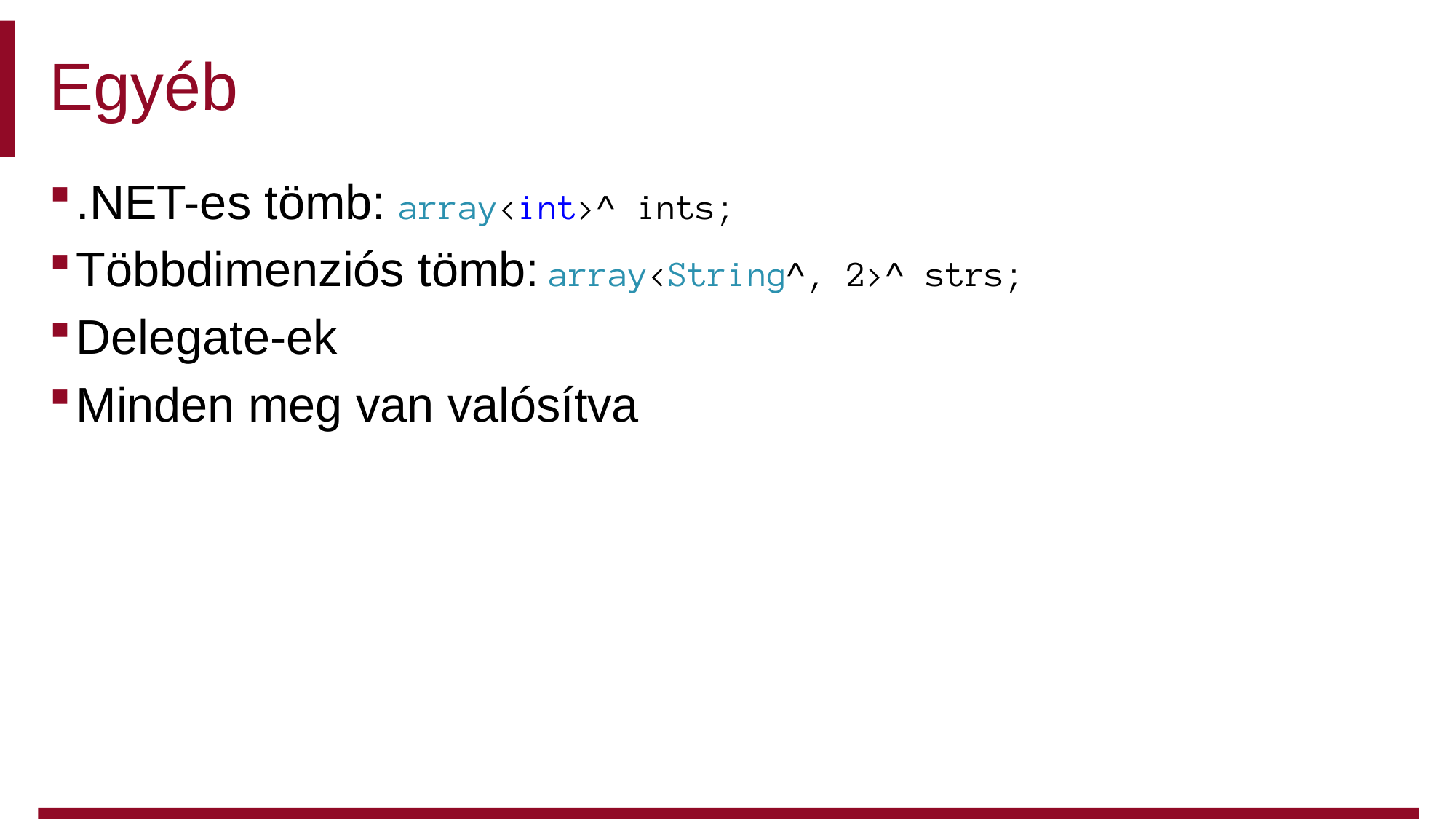

# Egyéb
.NET-es tömb: array<int>^ ints;
Többdimenziós tömb: array<String^, 2>^ strs;
Delegate-ek
Minden meg van valósítva